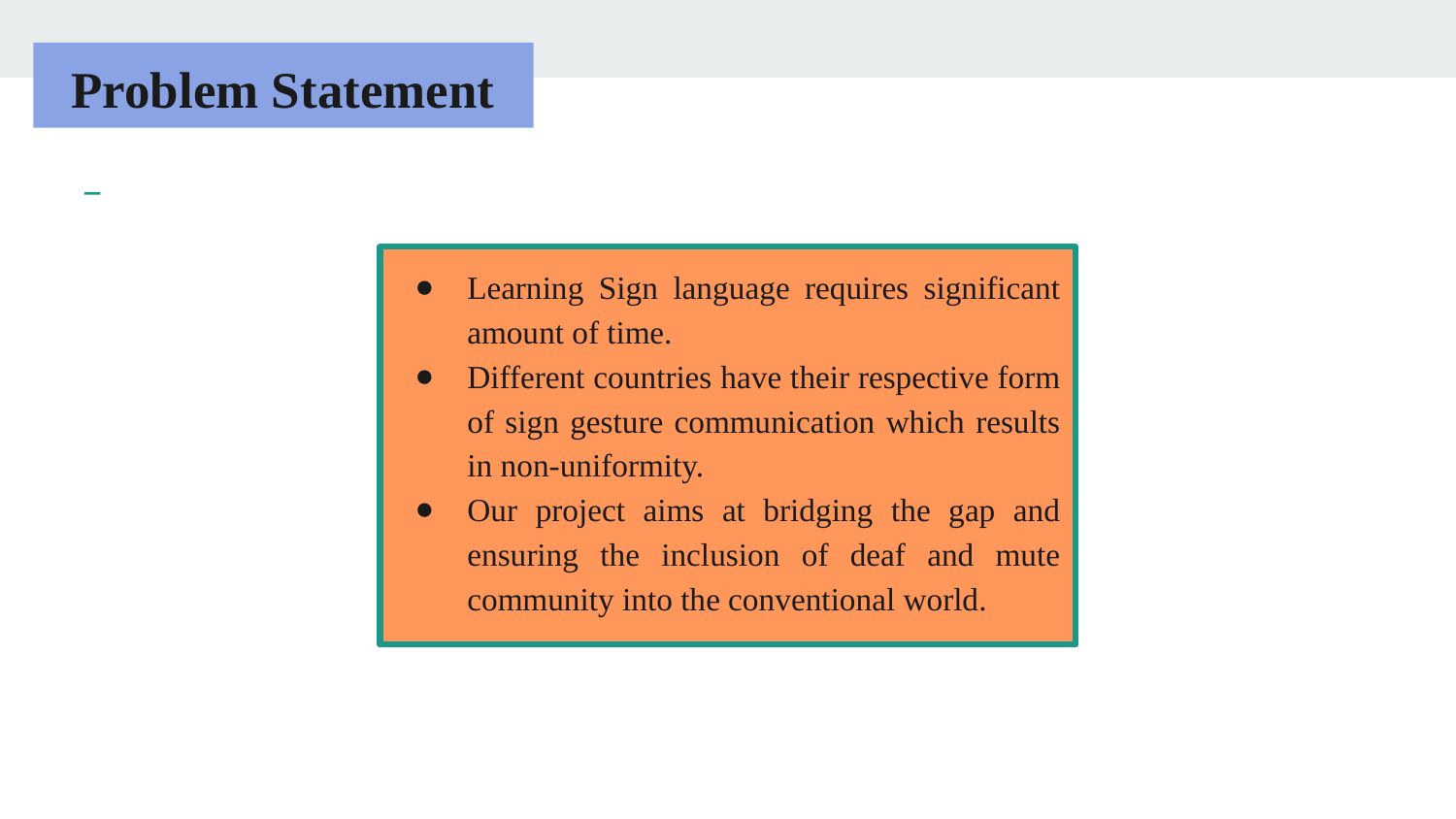

# Problem Statement

Learning Sign language requires significant amount of time.
Different countries have their respective form of sign gesture communication which results in non-uniformity.
Our project aims at bridging the gap and ensuring the inclusion of deaf and mute community into the conventional world.